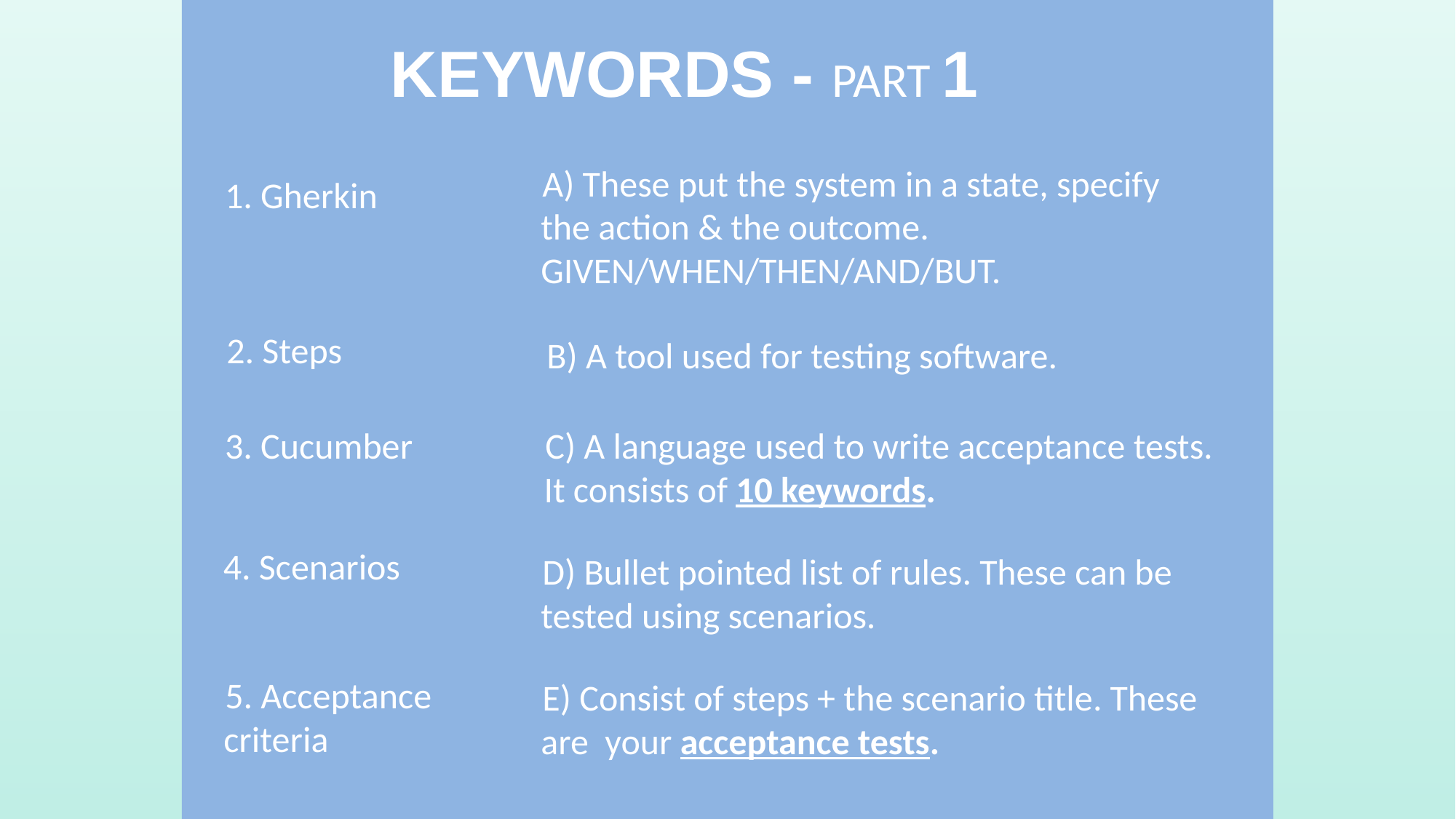

# KEYWORDS - PART 1
A) These put the system in a state, specify the action & the outcome.  GIVEN/WHEN/THEN/AND/BUT.
1. Gherkin
2. Steps
B) A tool used for testing software.
3. Cucumber
C) A language used to write acceptance tests. It consists of 10 keywords.
4. Scenarios
D) Bullet pointed list of rules. These can be  tested using scenarios.
5. Acceptance  criteria
E) Consist of steps + the scenario title. These are  your acceptance tests.